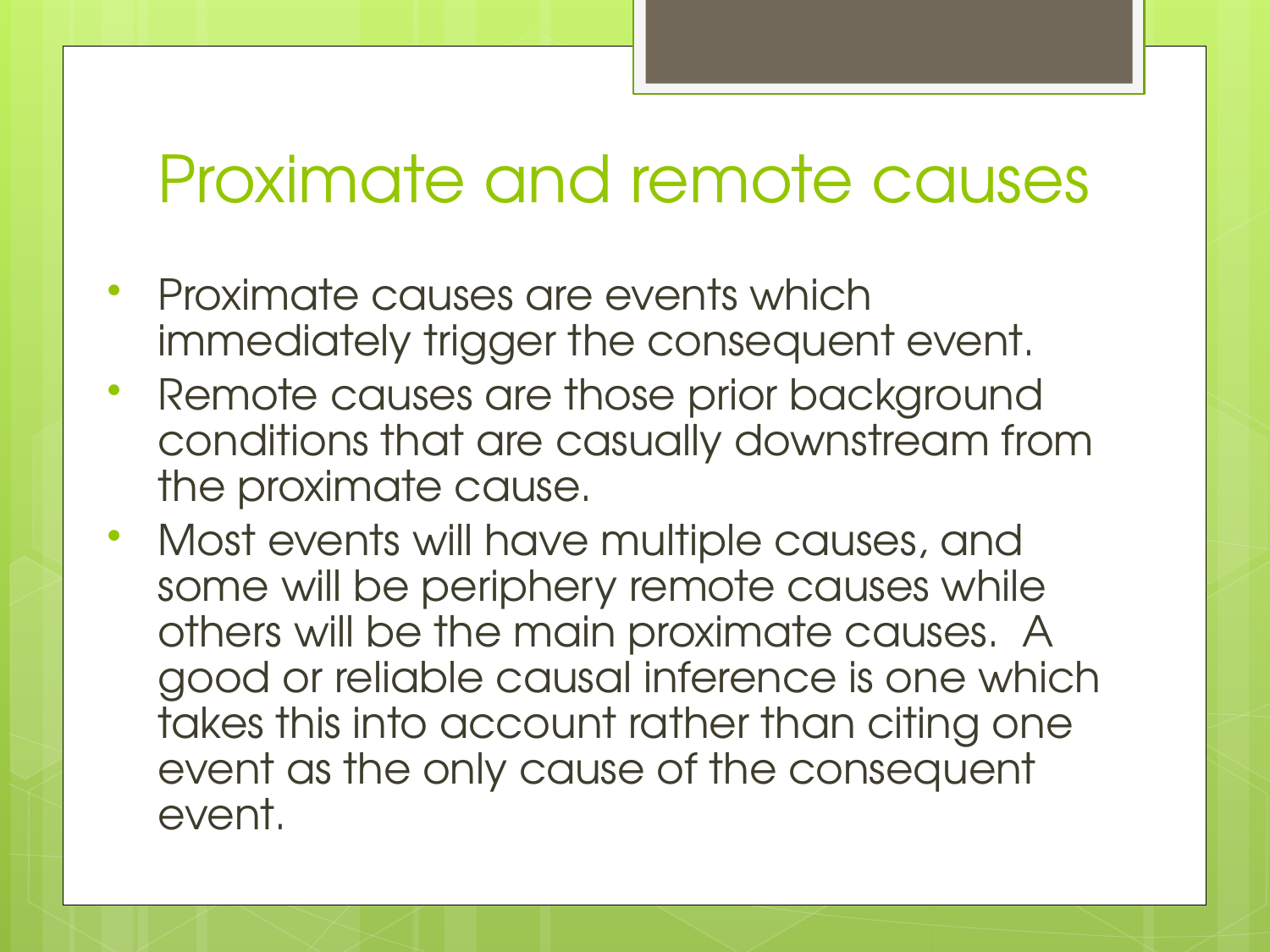

# Proximate and remote causes
Proximate causes are events which immediately trigger the consequent event.
Remote causes are those prior background conditions that are casually downstream from the proximate cause.
Most events will have multiple causes, and some will be periphery remote causes while others will be the main proximate causes.  A good or reliable causal inference is one which takes this into account rather than citing one event as the only cause of the consequent event.